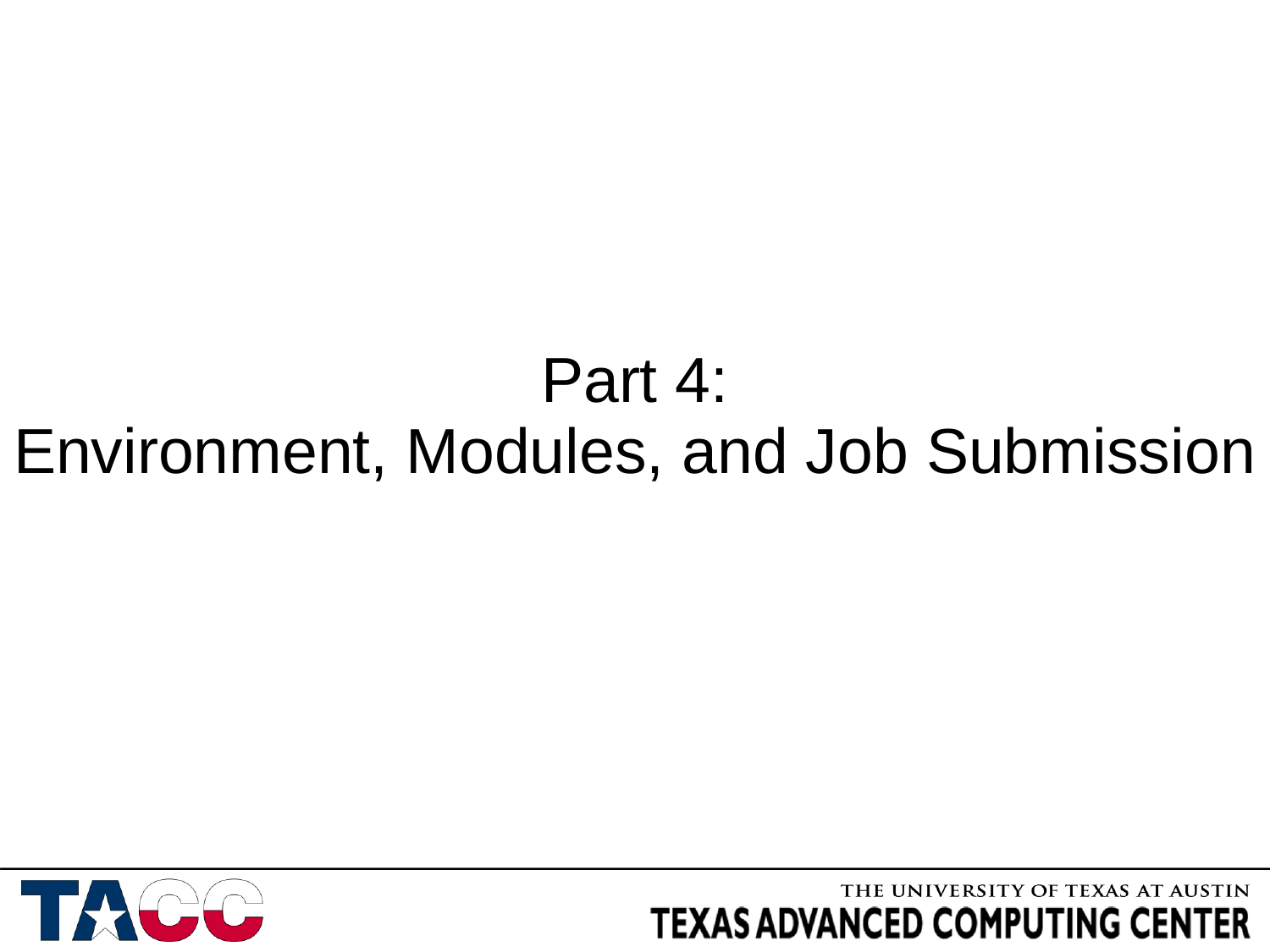

# Part 4: Environment, Modules, and Job Submission